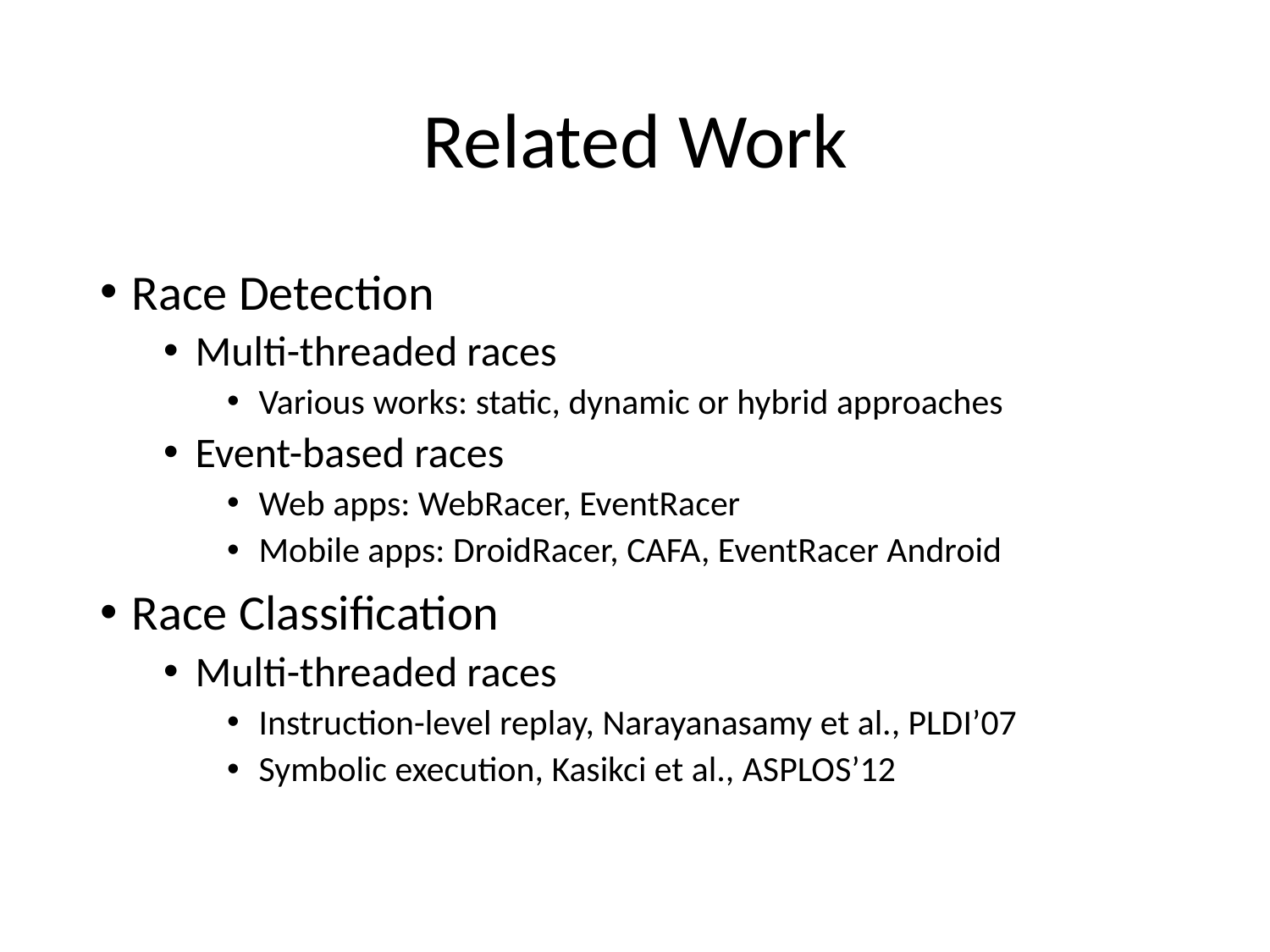

# Related Work
Race Detection
Multi-threaded races
Various works: static, dynamic or hybrid approaches
Event-based races
Web apps: WebRacer, EventRacer
Mobile apps: DroidRacer, CAFA, EventRacer Android
Race Classification
Multi-threaded races
Instruction-level replay, Narayanasamy et al., PLDI’07
Symbolic execution, Kasikci et al., ASPLOS’12